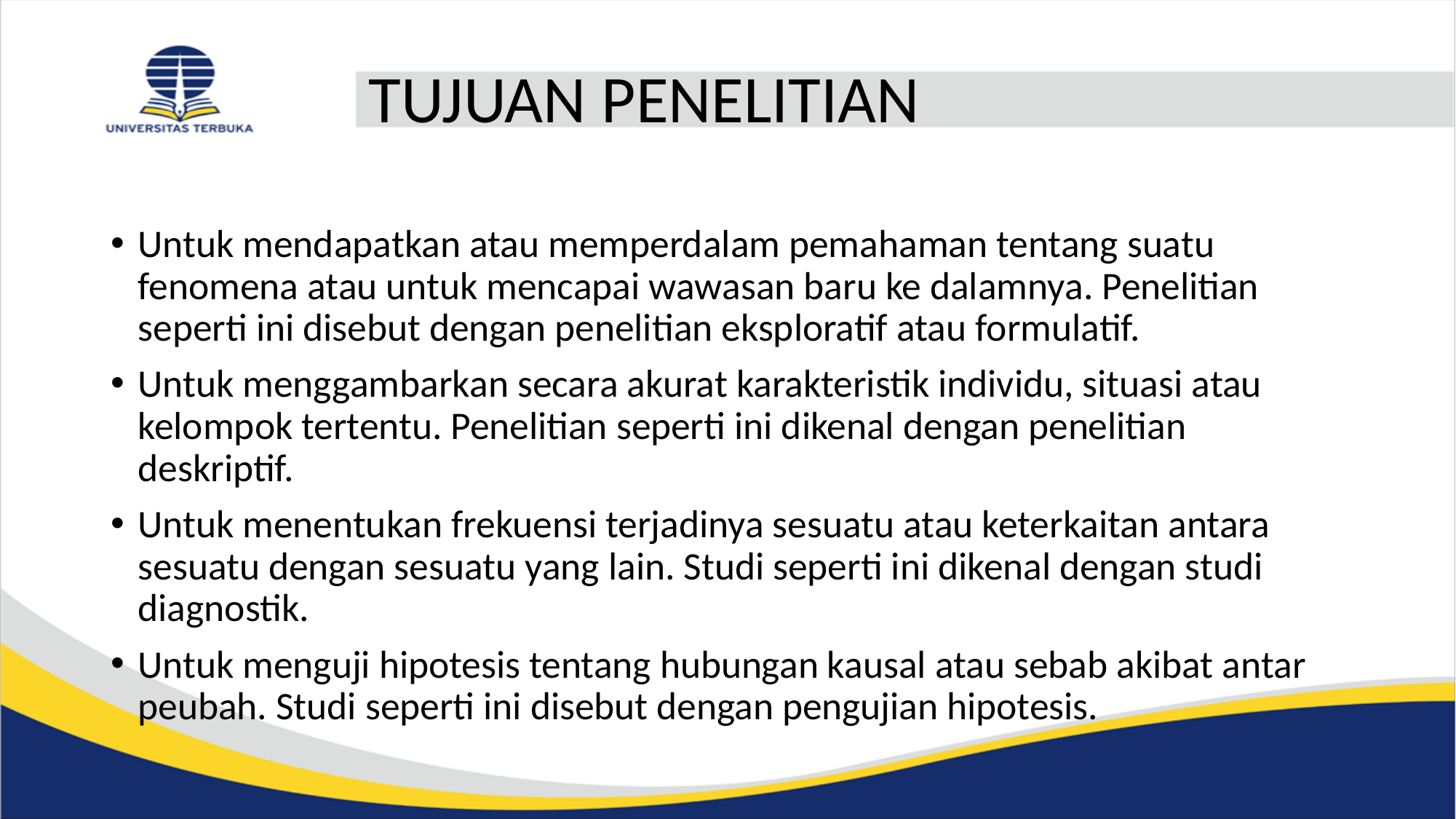

# TUJUAN PENELITIAN

Untuk mendapatkan atau memperdalam pemahaman tentang suatu fenomena atau untuk mencapai wawasan baru ke dalamnya. Penelitian seperti ini disebut dengan penelitian eksploratif atau formulatif.
Untuk menggambarkan secara akurat karakteristik individu, situasi atau kelompok tertentu. Penelitian seperti ini dikenal dengan penelitian deskriptif.
Untuk menentukan frekuensi terjadinya sesuatu atau keterkaitan antara sesuatu dengan sesuatu yang lain. Studi seperti ini dikenal dengan studi diagnostik.
Untuk menguji hipotesis tentang hubungan kausal atau sebab akibat antar peubah. Studi seperti ini disebut dengan pengujian hipotesis.